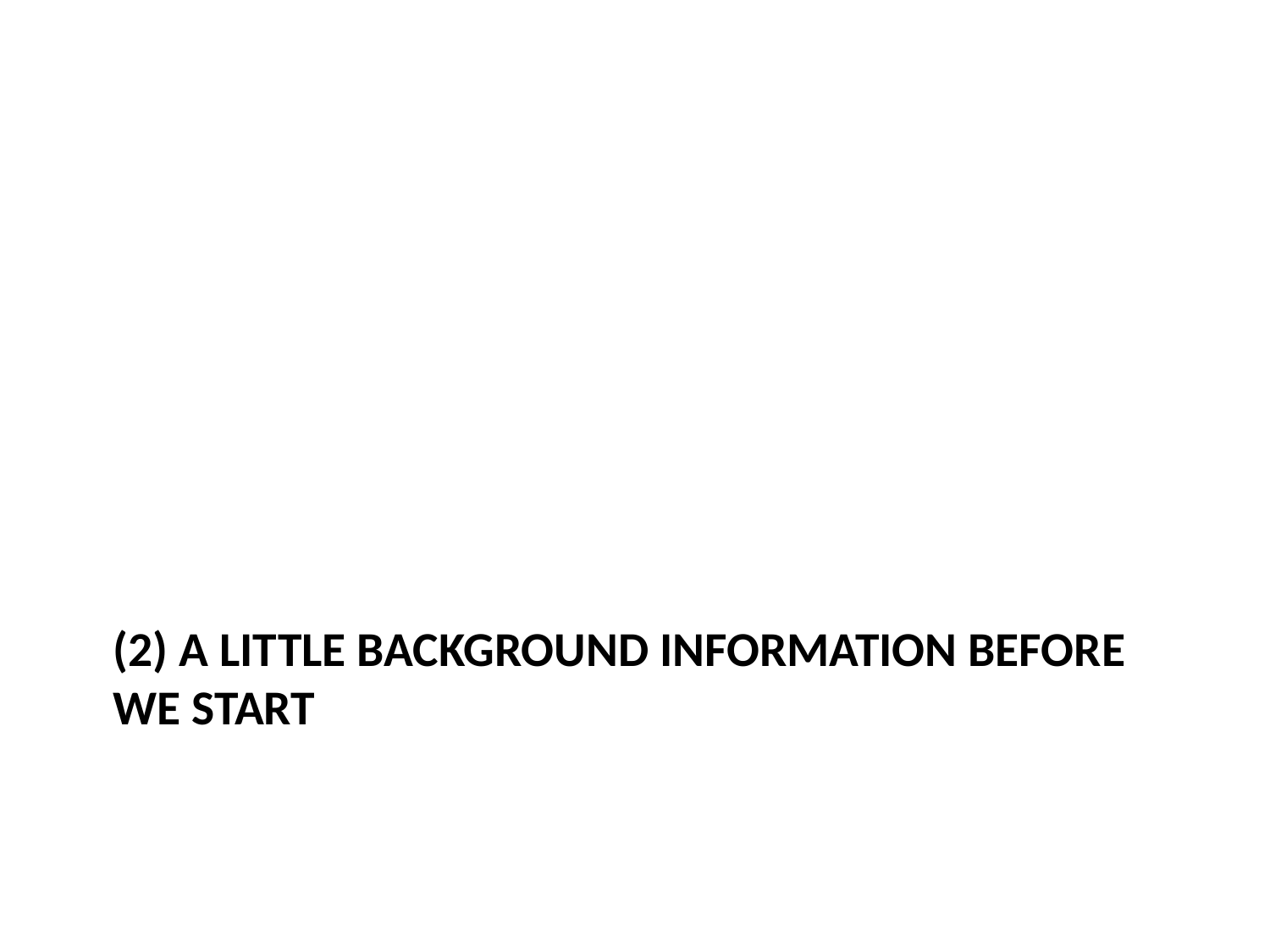

# (2) A little background information before we start